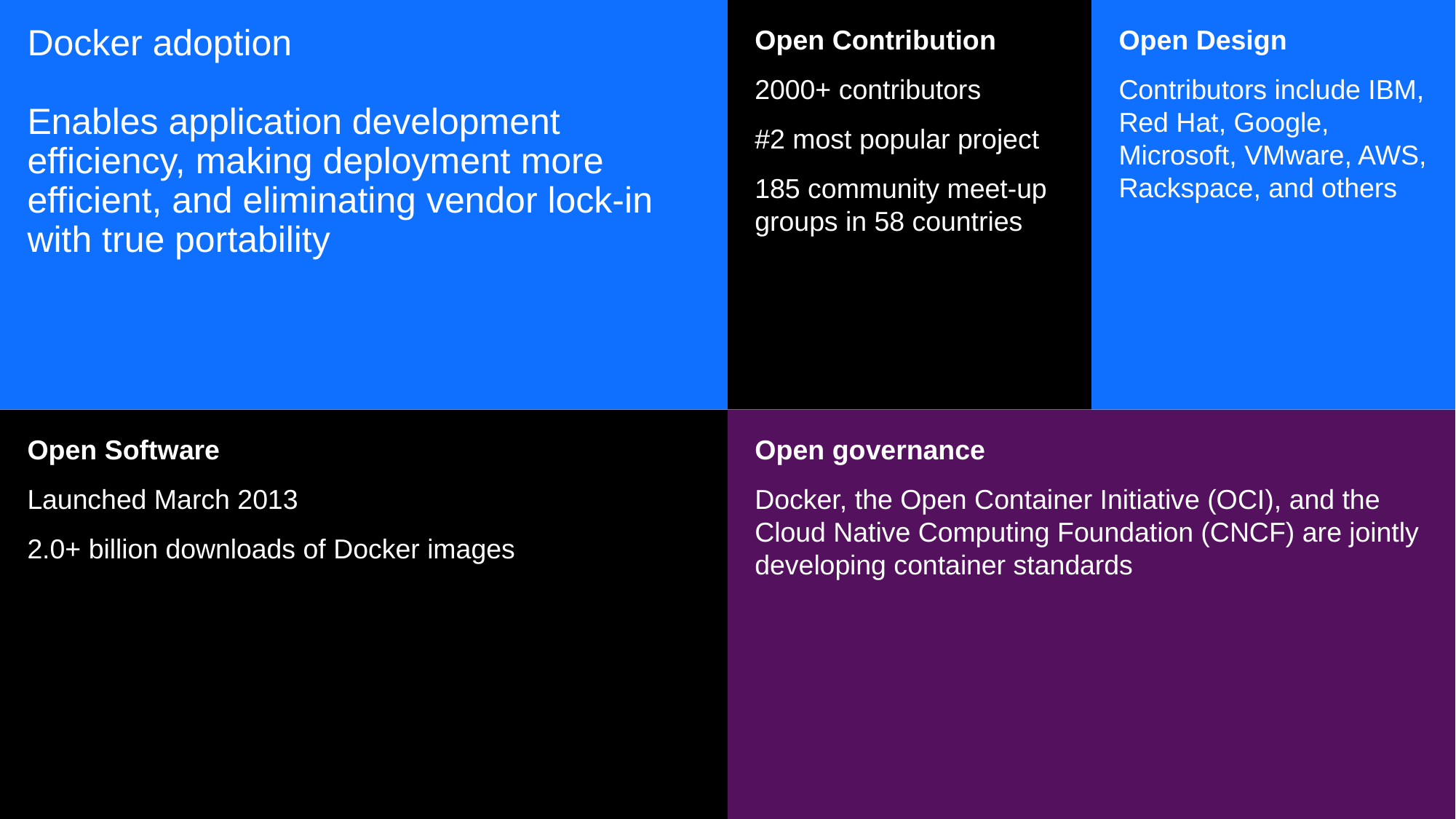

Open Contribution
2000+ contributors
#2 most popular project
185 community meet-up groups in 58 countries

Open Design
Contributors include IBM, Red Hat, Google, Microsoft, VMware, AWS, Rackspace, and others

# Docker adoption Enables application development efficiency, making deployment more efficient, and eliminating vendor lock-in with true portability

Open Software
Launched March 2013
2.0+ billion downloads of Docker images
Open governance
Docker, the Open Container Initiative (OCI), and the Cloud Native Computing Foundation (CNCF) are jointly developing container standards
© 2018 IBM Corporation
11